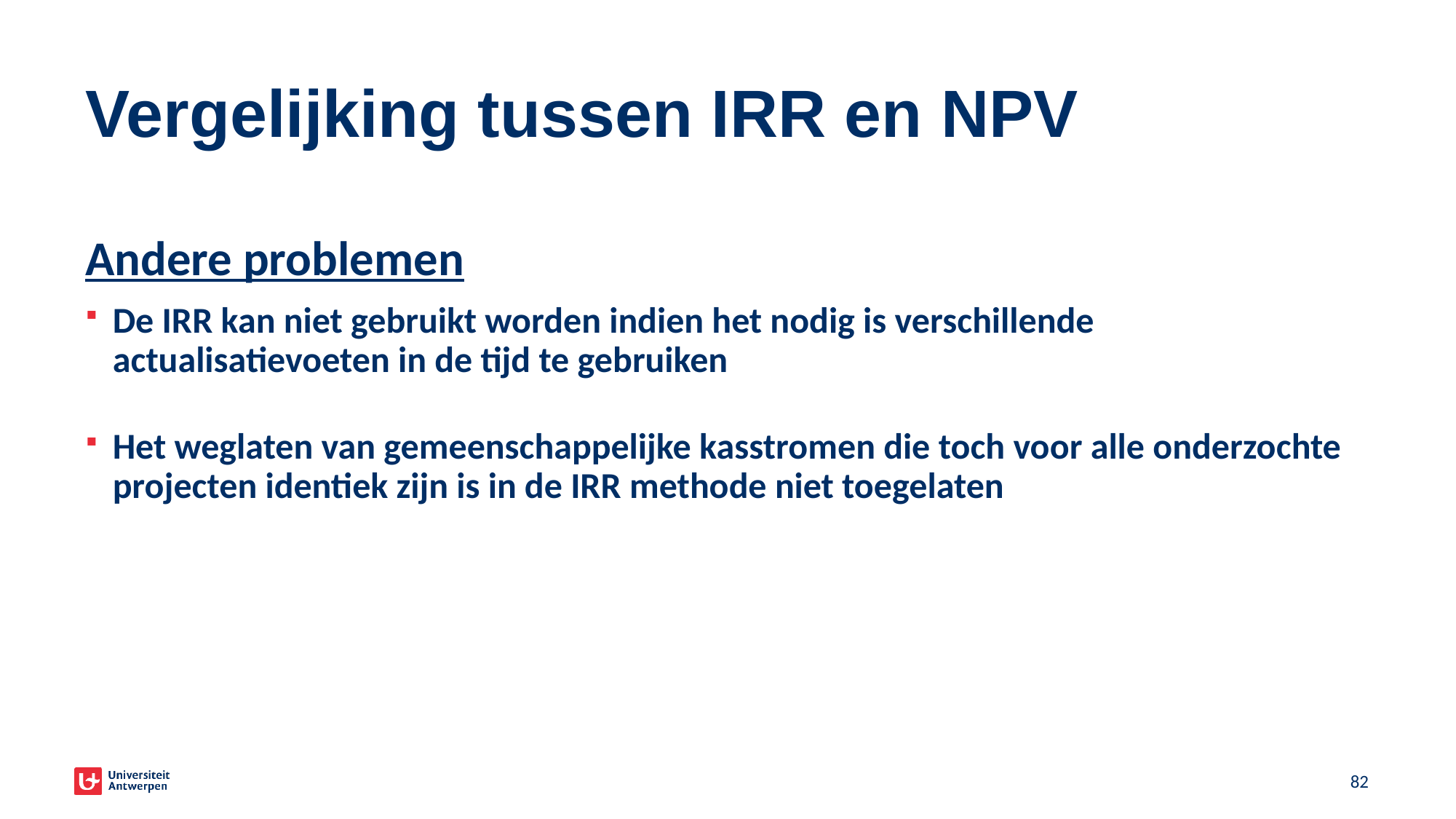

# Vergelijking tussen IRR en NPV
Andere problemen
De IRR kan niet gebruikt worden indien het nodig is verschillende actualisatievoeten in de tijd te gebruiken

Het weglaten van gemeenschappelijke kasstromen die toch voor alle onderzochte projecten identiek zijn is in de IRR methode niet toegelaten

82